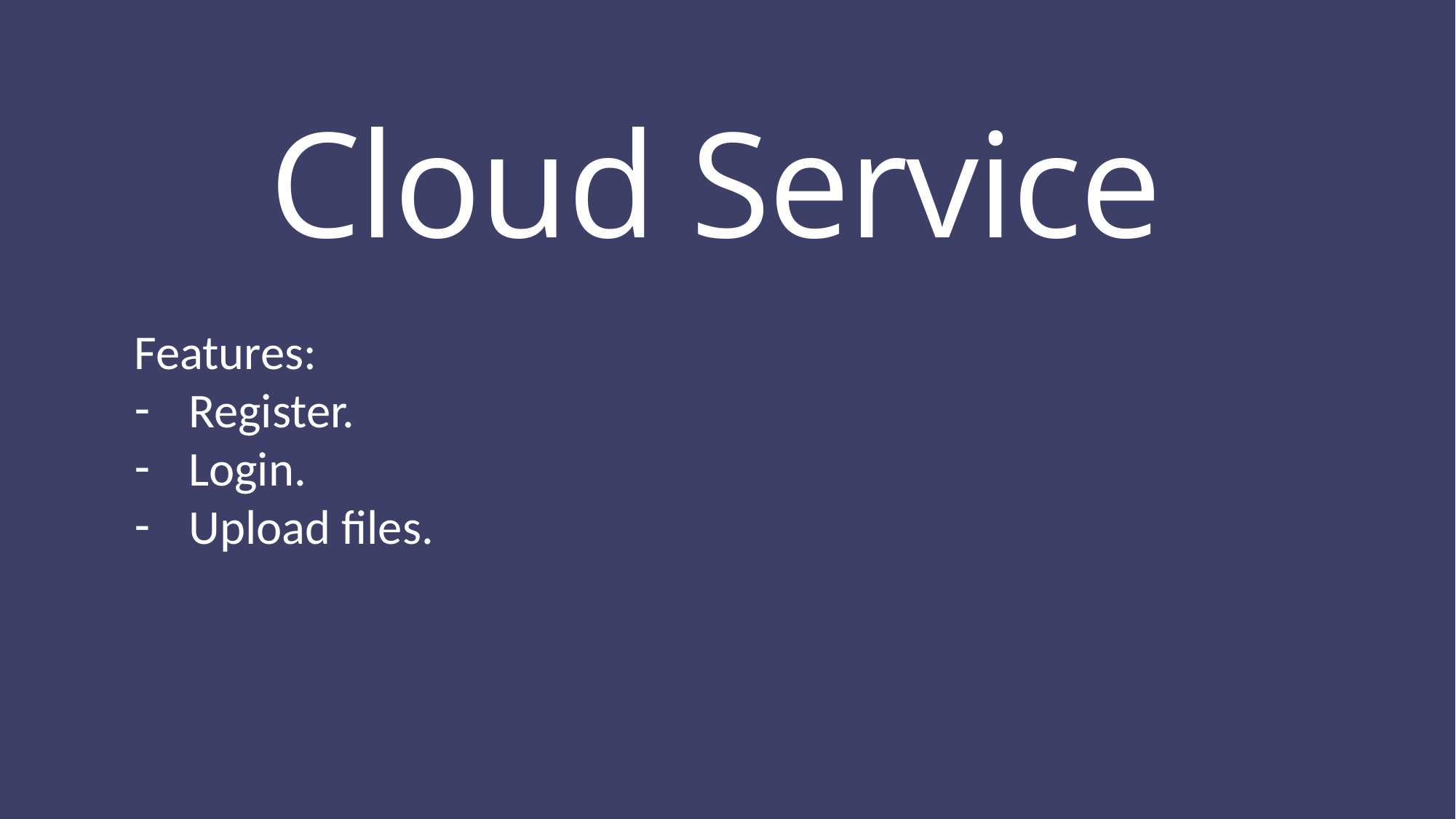

# Cloud Service
Features:
Register.
Login.
Upload files.